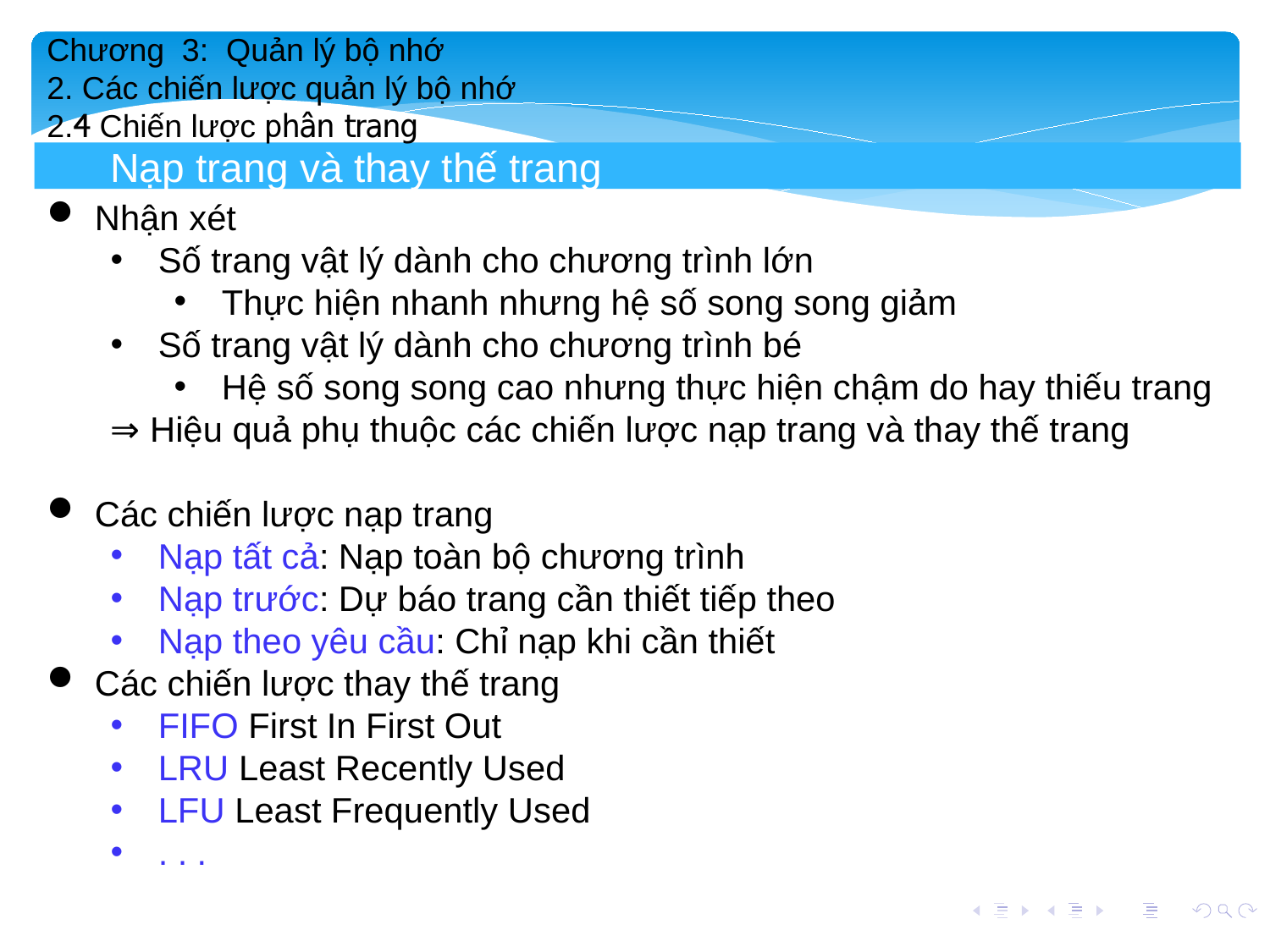

Chương  3:  Quản lý bộ nhớ
2. Các chiến lược quản lý bộ nhớ
2.4 Chiến lược phân trang
Nạp trang và thay thế trang
Nhận xét
Số trang vật lý dành cho chương trình lớn
Thực hiện nhanh nhưng hệ số song song giảm
Số trang vật lý dành cho chương trình bé
Hệ số song song cao nhưng thực hiện chậm do hay thiếu trang
⇒ Hiệu quả phụ thuộc các chiến lược nạp trang và thay thế trang

Các chiến lược nạp trang
Nạp tất cả: Nạp toàn bộ chương trình
Nạp trước: Dự báo trang cần thiết tiếp theo
Nạp theo yêu cầu: Chỉ nạp khi cần thiết
Các chiến lược thay thế trang
FIFO First In First Out
LRU Least Recently Used
LFU Least Frequently Used
. . .